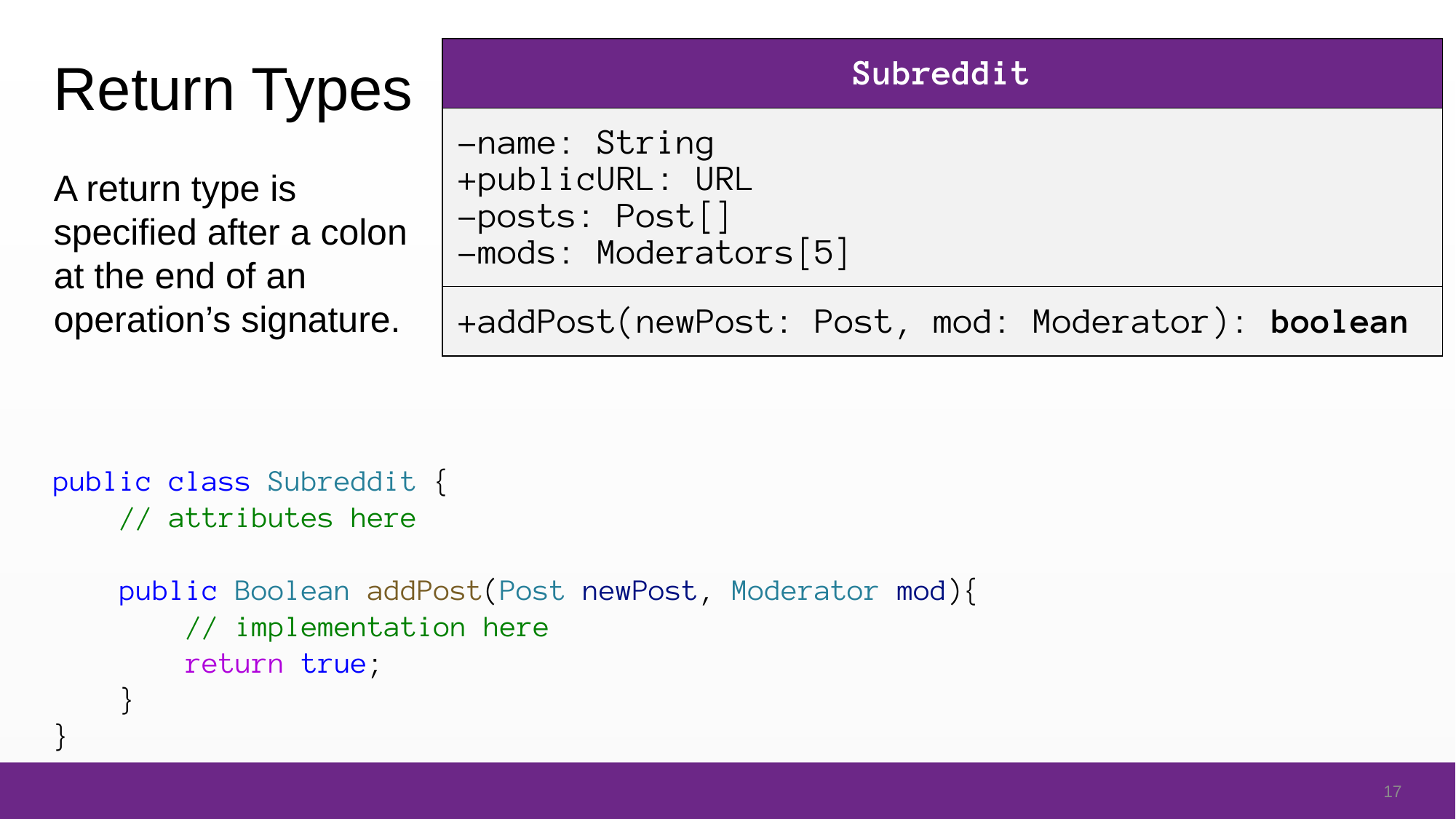

# Return Types
| Subreddit |
| --- |
| -name: String +publicURL: URL -posts: Post[] -mods: Moderators[5] |
| +addPost(newPost: Post, mod: Moderator): boolean |
A return type is specified after a colon at the end of an operation’s signature.
public class Subreddit {
    // attributes here

    public Boolean addPost(Post newPost, Moderator mod){
        // implementation here
        return true;
    }
}
17